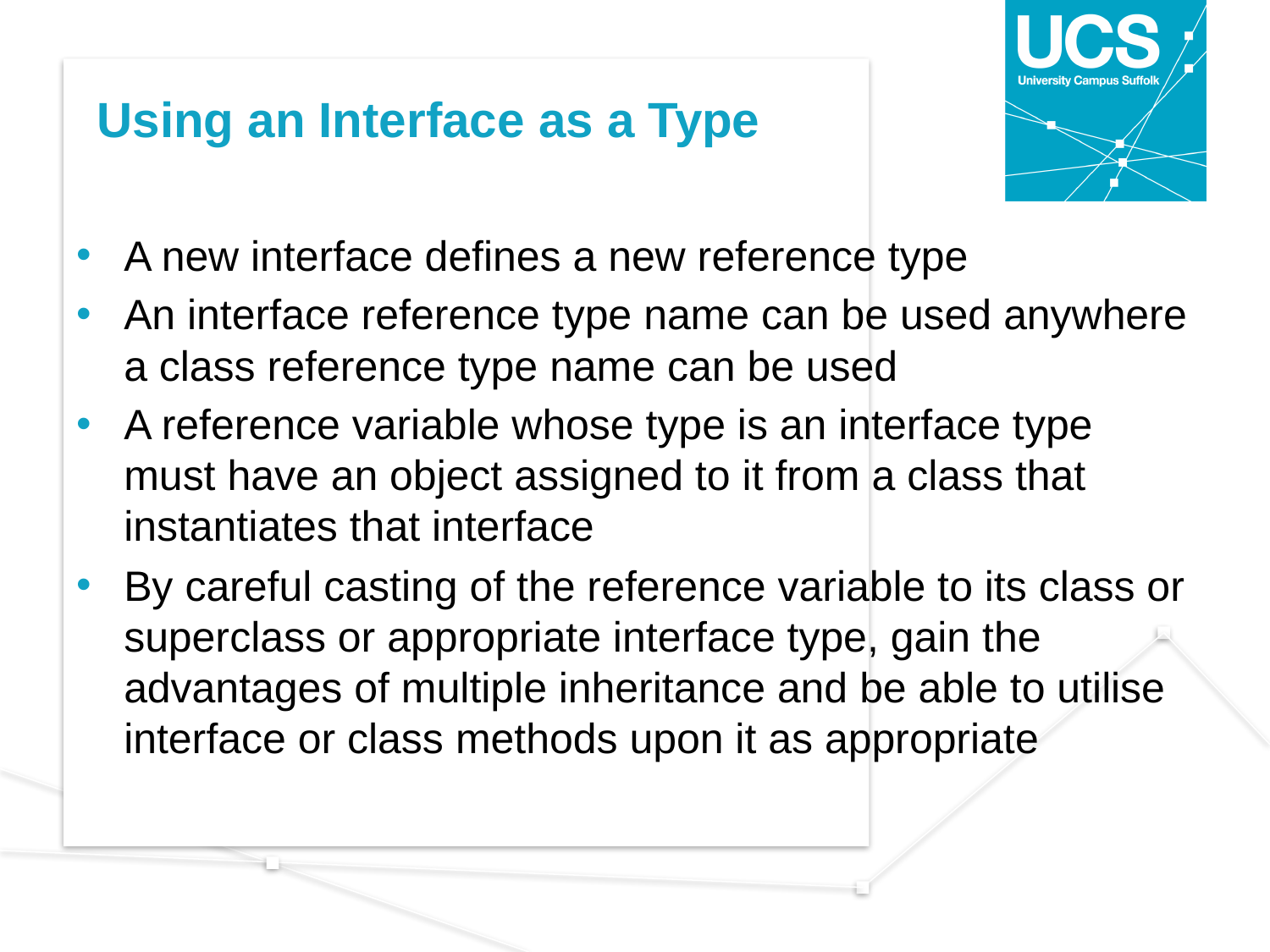

# Using an Interface as a Type
A new interface defines a new reference type
An interface reference type name can be used anywhere a class reference type name can be used
A reference variable whose type is an interface type must have an object assigned to it from a class that instantiates that interface
By careful casting of the reference variable to its class or superclass or appropriate interface type, gain the advantages of multiple inheritance and be able to utilise interface or class methods upon it as appropriate